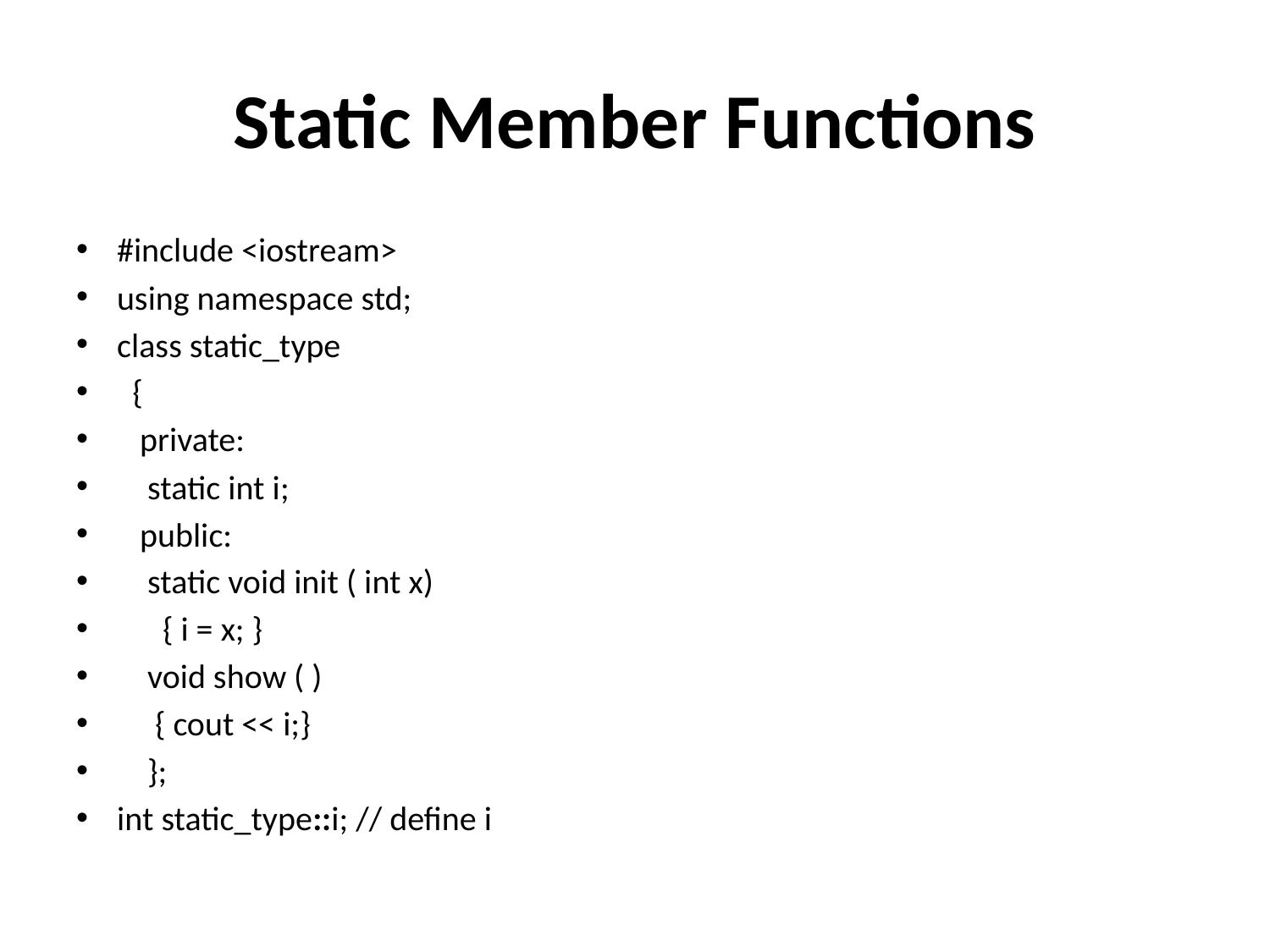

# Static Member Functions
#include <iostream>
using namespace std;
class static_type
  {
   private:
    static int i;
   public:
    static void init ( int x)
      { i = x; }
    void show ( )
     { cout << i;}
    };
int static_type::i; // define i